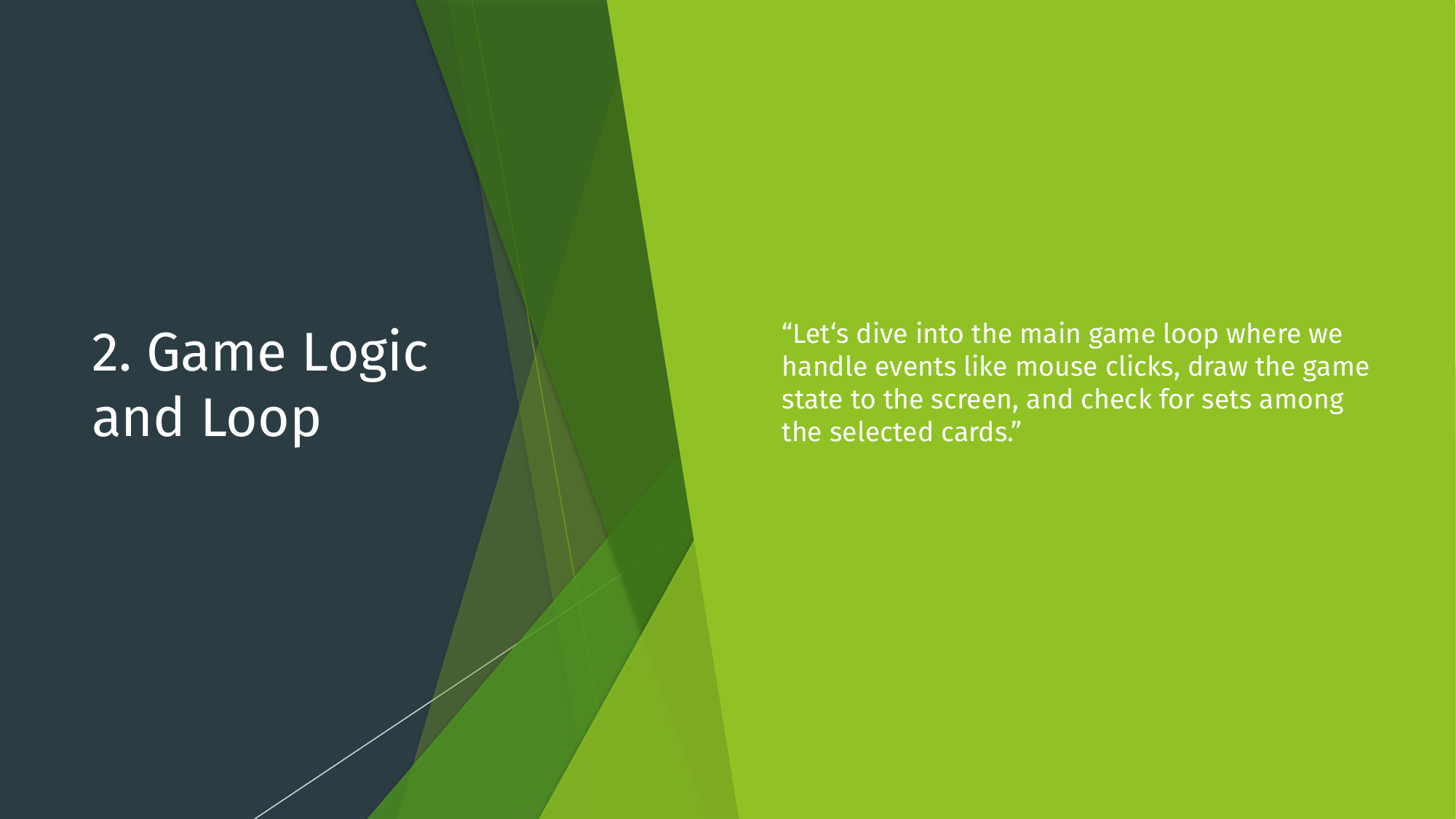

# 2. Game Logic and Loop
“Let‘s dive into the main game loop where we handle events like mouse clicks, draw the game state to the screen, and check for sets among the selected cards.”